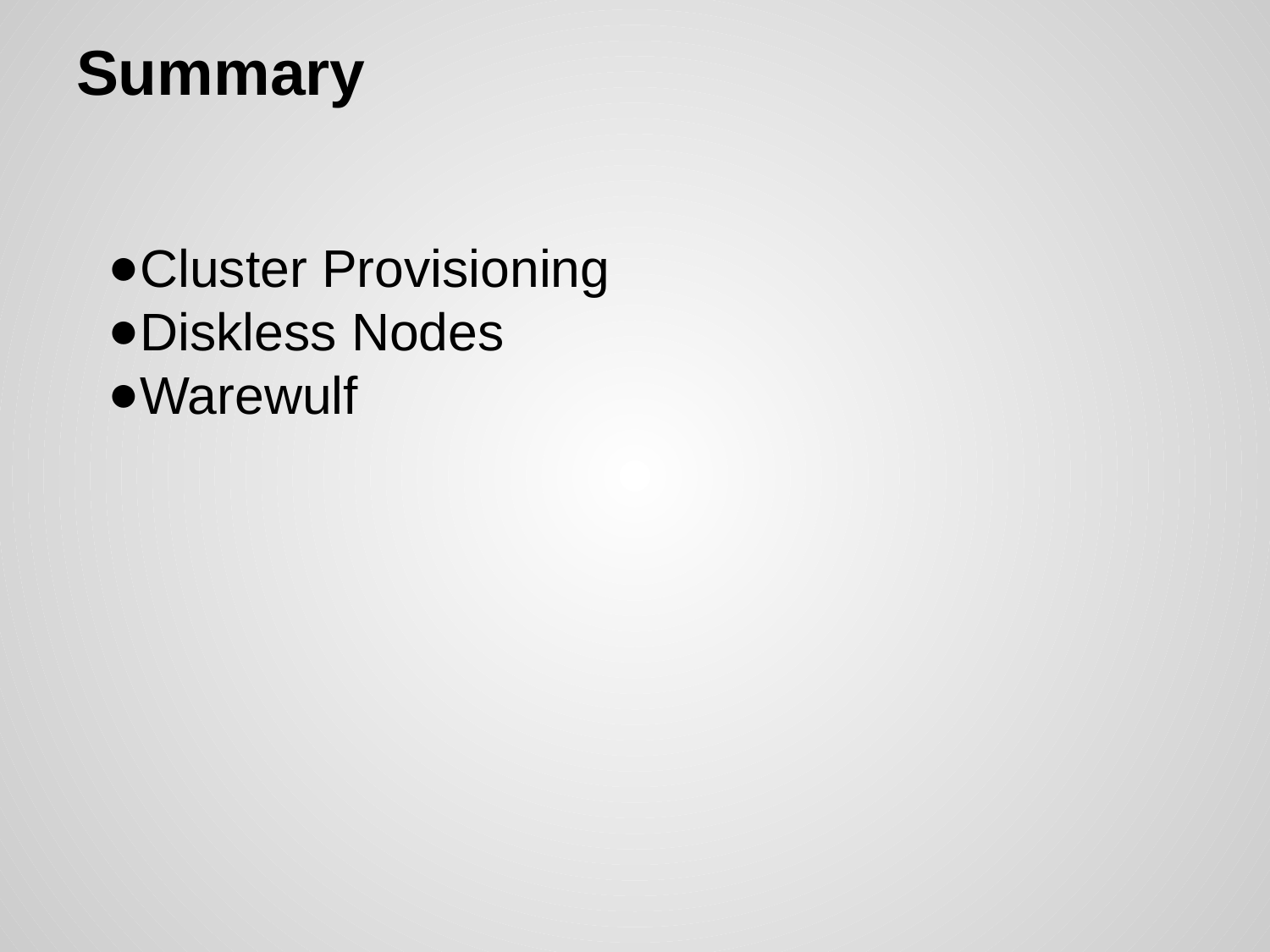

# Summary

Cluster Provisioning
Diskless Nodes
Warewulf